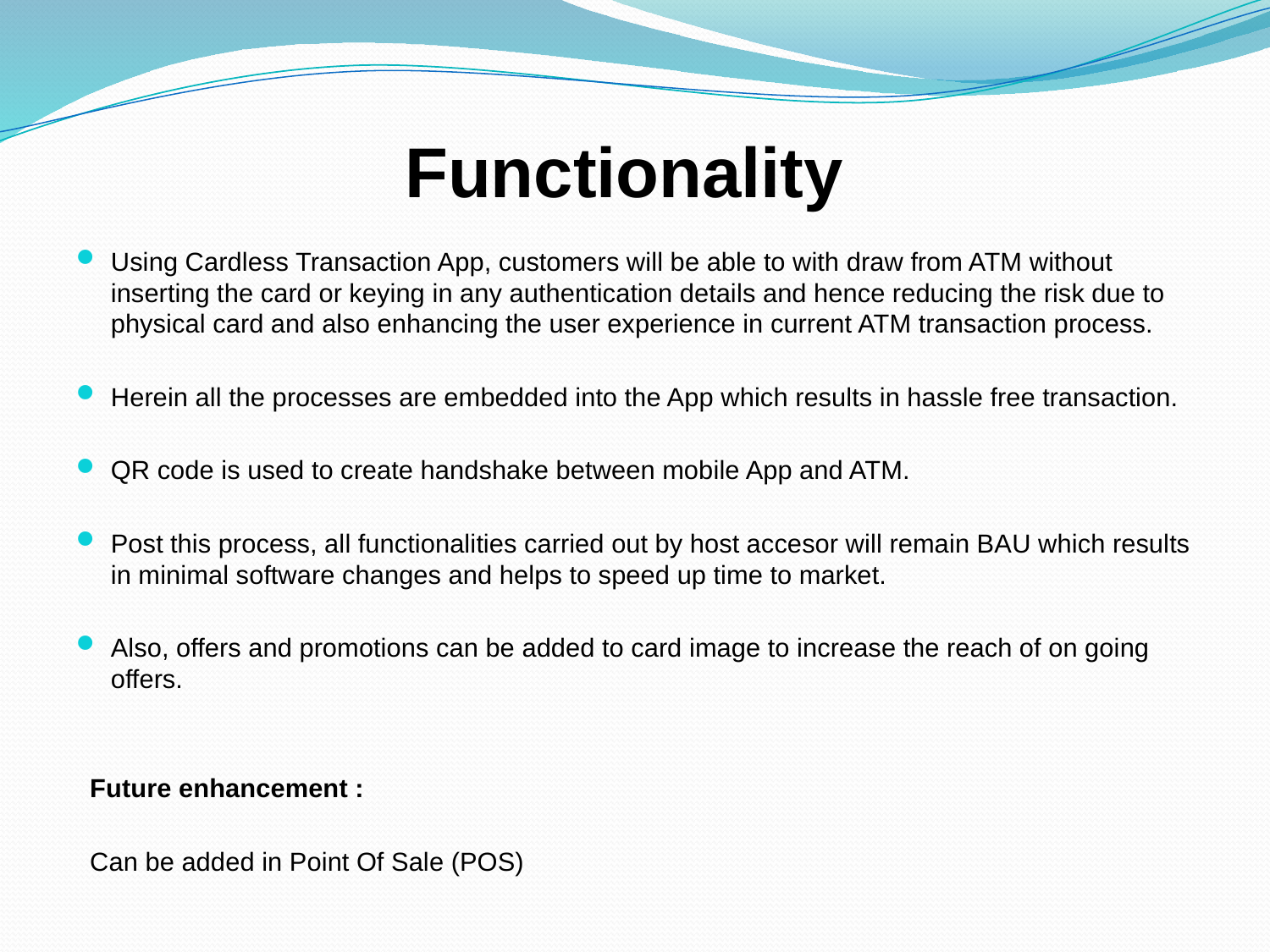

# Functionality

Using Cardless Transaction App, customers will be able to with draw from ATM without inserting the card or keying in any authentication details and hence reducing the risk due to physical card and also enhancing the user experience in current ATM transaction process.

Herein all the processes are embedded into the App which results in hassle free transaction.

QR code is used to create handshake between mobile App and ATM.

Post this process, all functionalities carried out by host accesor will remain BAU which results in minimal software changes and helps to speed up time to market.

Also, offers and promotions can be added to card image to increase the reach of on going offers.

Future enhancement :

Can be added in Point Of Sale (POS)